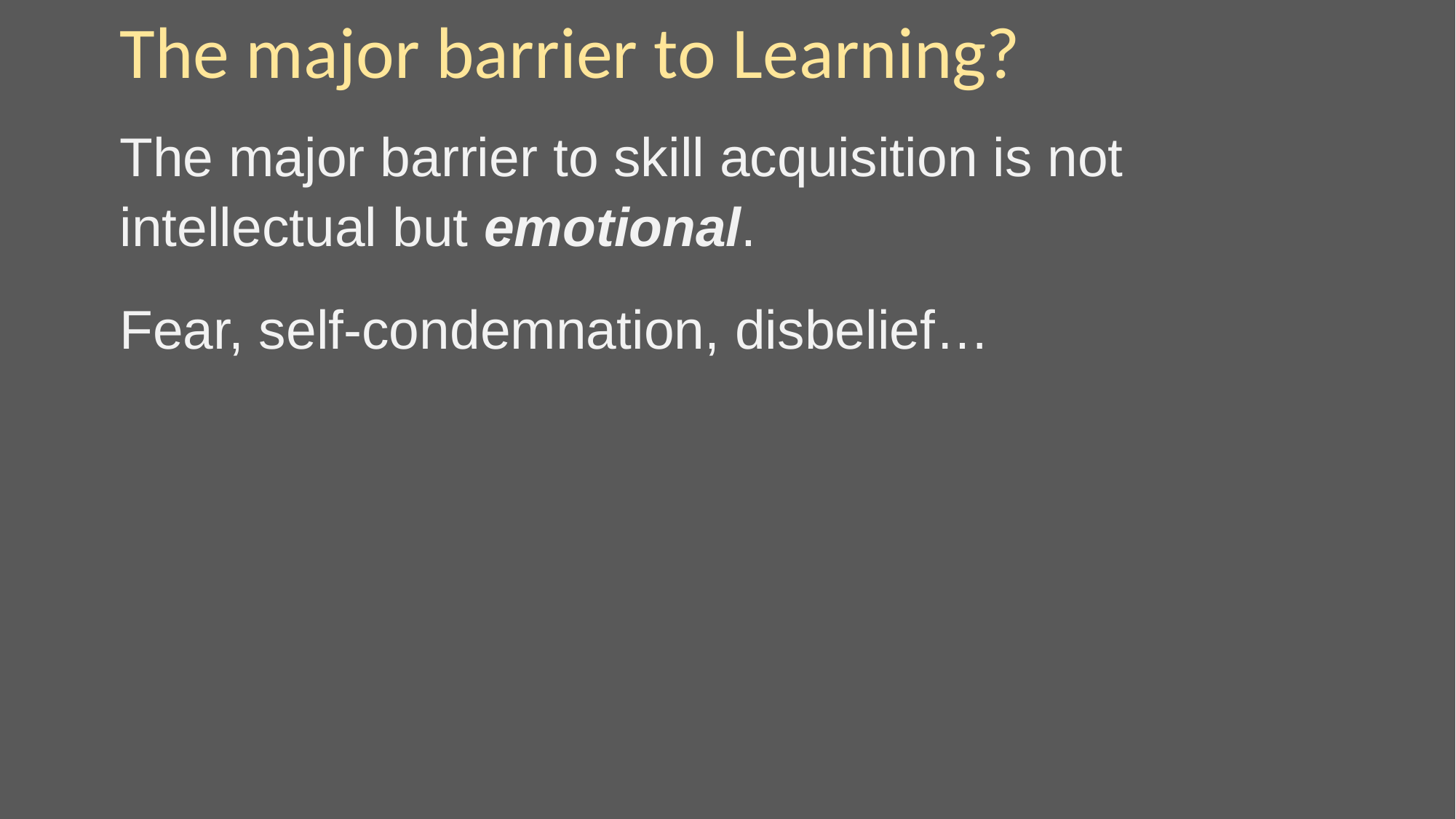

# The major barrier to Learning?
The major barrier to skill acquisition is not intellectual but emotional.
Fear, self-condemnation, disbelief…